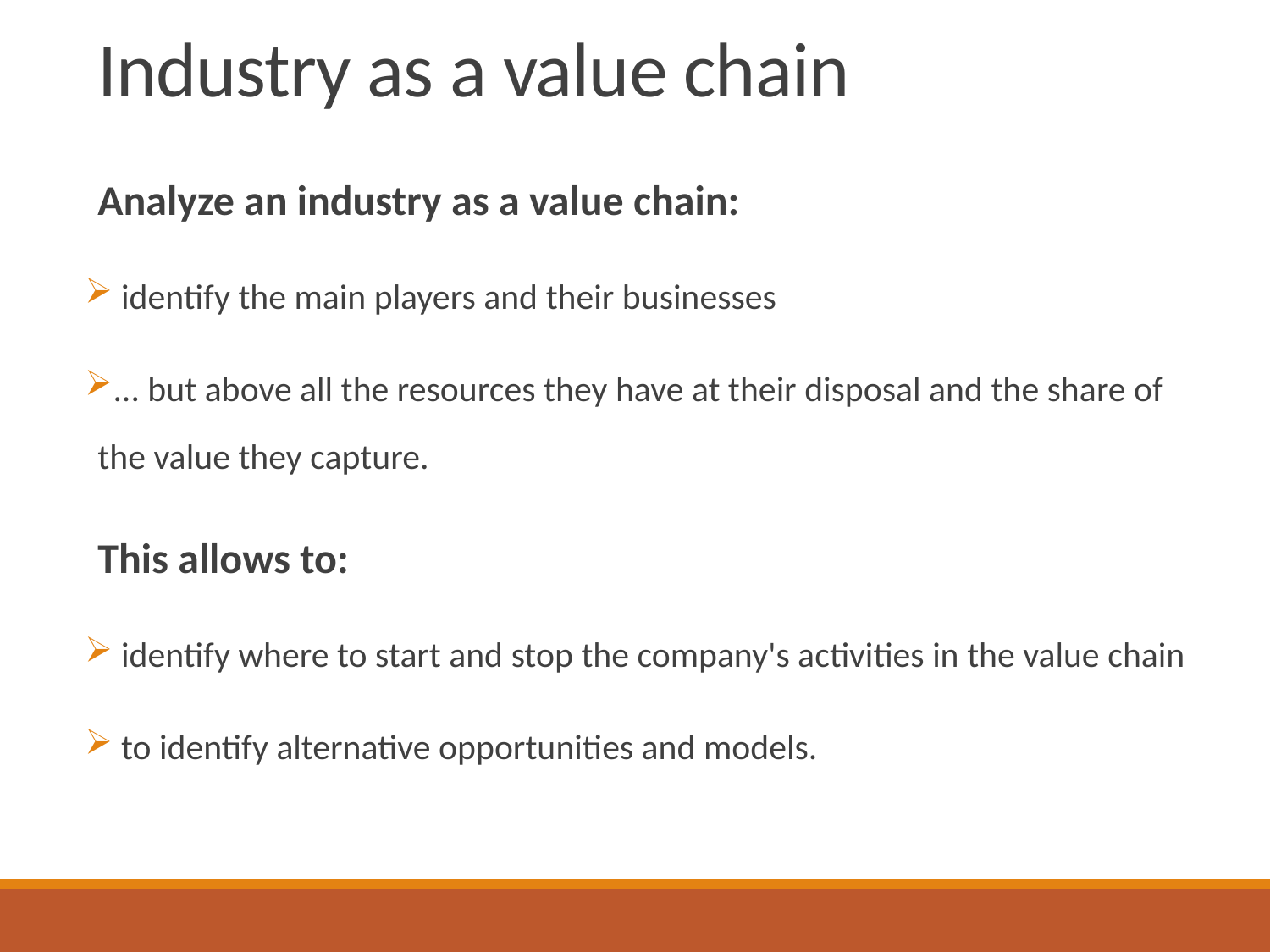

# Industry as a value chain
Analyze an industry as a value chain:
 identify the main players and their businesses
... but above all the resources they have at their disposal and the share of the value they capture.
This allows to:
 identify where to start and stop the company's activities in the value chain
 to identify alternative opportunities and models.